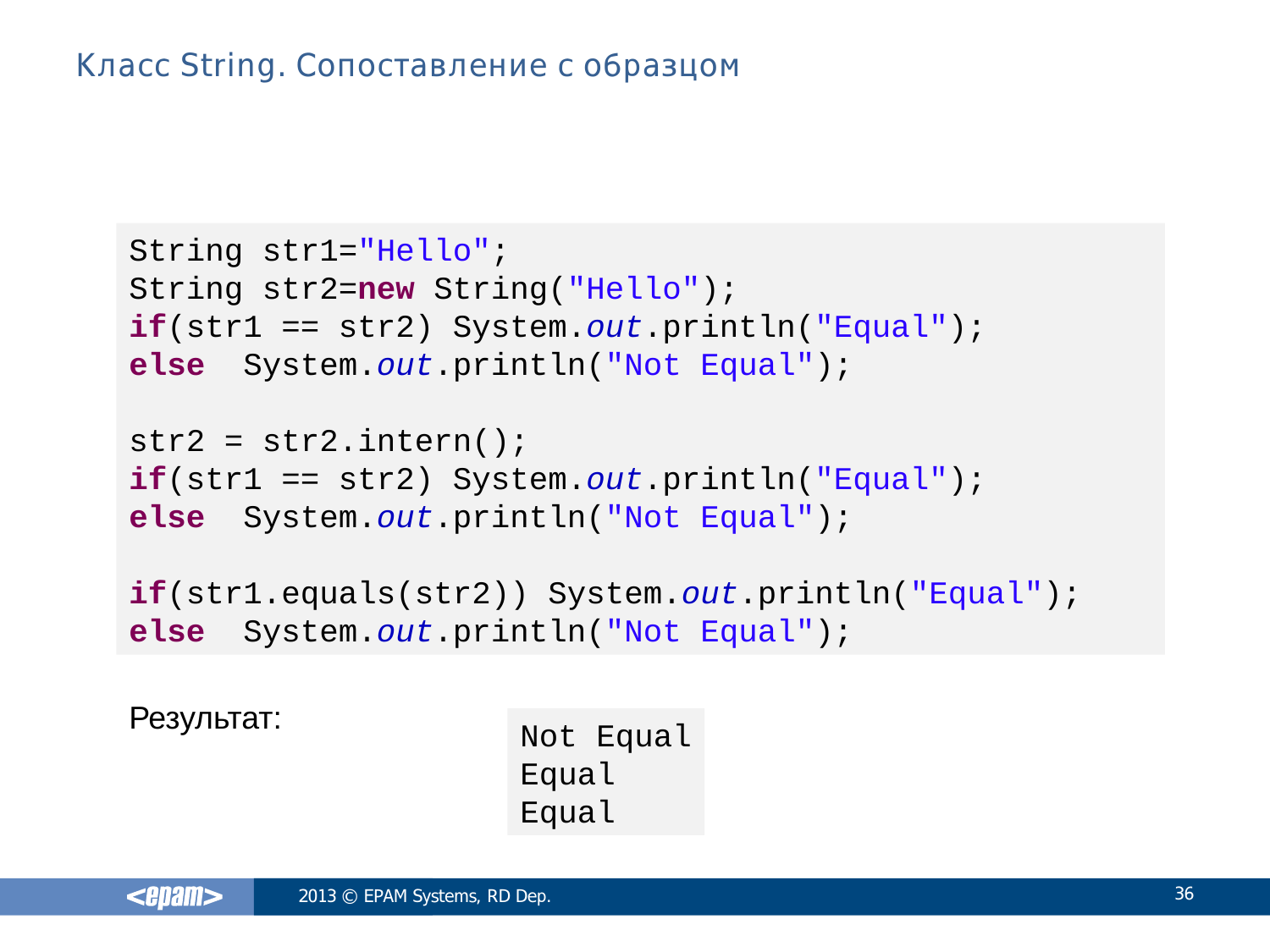

# Класс String. Сопоставление с образцом
String str1="Hello";
String str2=new String("Hello");
if(str1 == str2) System.out.println("Equal");
else  System.out.println("Not Equal");

str2 = str2.intern();
if(str1 == str2) System.out.println("Equal");
else  System.out.println("Not Equal");

if(str1.equals(str2)) System.out.println("Equal");
else  System.out.println("Not Equal");
Результат:
Not Equal
Equal
Equal
36
2013 © EPAM Systems, RD Dep.